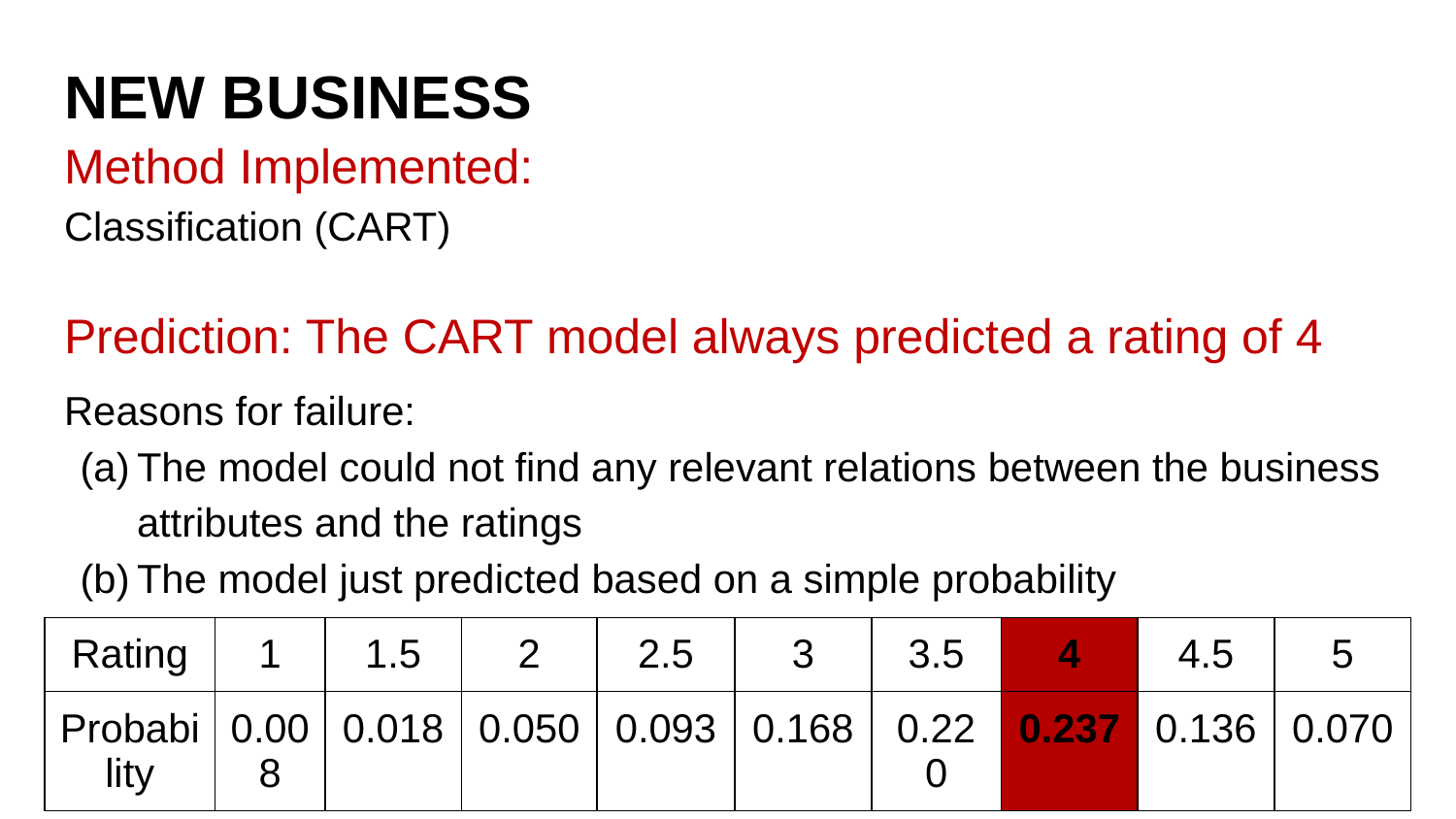

# NEW BUSINESS
Method Implemented:
Classification (CART)

Prediction: The CART model always predicted a rating of 4

Reasons for failure:
The model could not find any relevant relations between the business attributes and the ratings
The model just predicted based on a simple probability

| Rating | 1 | 1.5 | 2 | 2.5 | 3 | 3.5 | 4 | 4.5 | 5 |
| --- | --- | --- | --- | --- | --- | --- | --- | --- | --- |
| Probability | 0.008 | 0.018 | 0.050 | 0.093 | 0.168 | 0.220 | 0.237 | 0.136 | 0.070 |